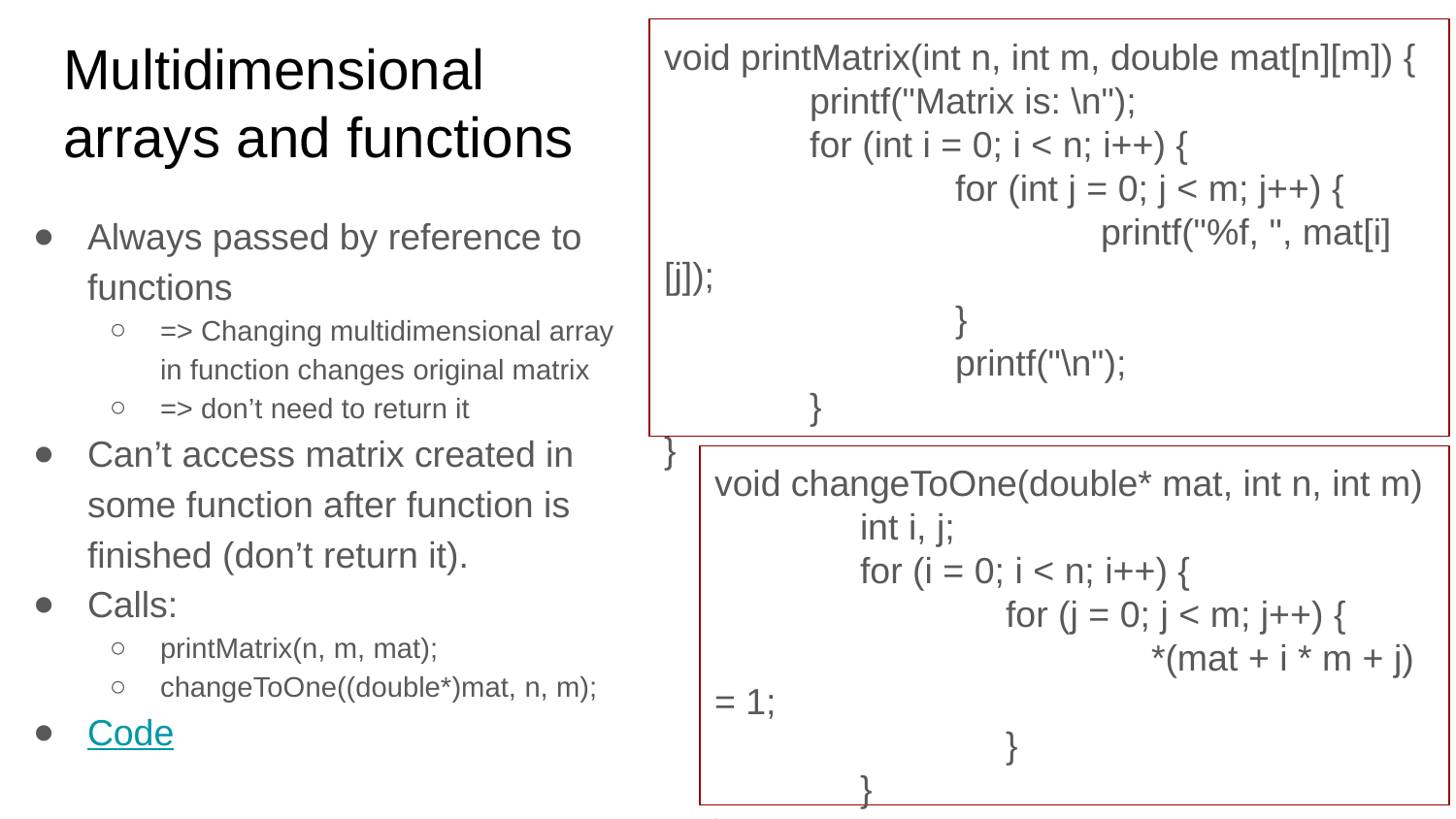

# Multidimensional arrays and functions
void printMatrix(int n, int m, double mat[n][m]) {
	printf("Matrix is: \n");
	for (int i = 0; i < n; i++) {
		for (int j = 0; j < m; j++) {
			printf("%f, ", mat[i][j]);
		}
		printf("\n");
	}
}

Always passed by reference to functions
=> Changing multidimensional array in function changes original matrix
=> don’t need to return it
Can’t access matrix created in some function after function is finished (don’t return it).
Calls:
printMatrix(n, m, mat);
changeToOne((double*)mat, n, m);
Code
void changeToOne(double* mat, int n, int m)
	int i, j;
	for (i = 0; i < n; i++) {
		for (j = 0; j < m; j++) {
			*(mat + i * m + j) = 1;
		}
	}
}